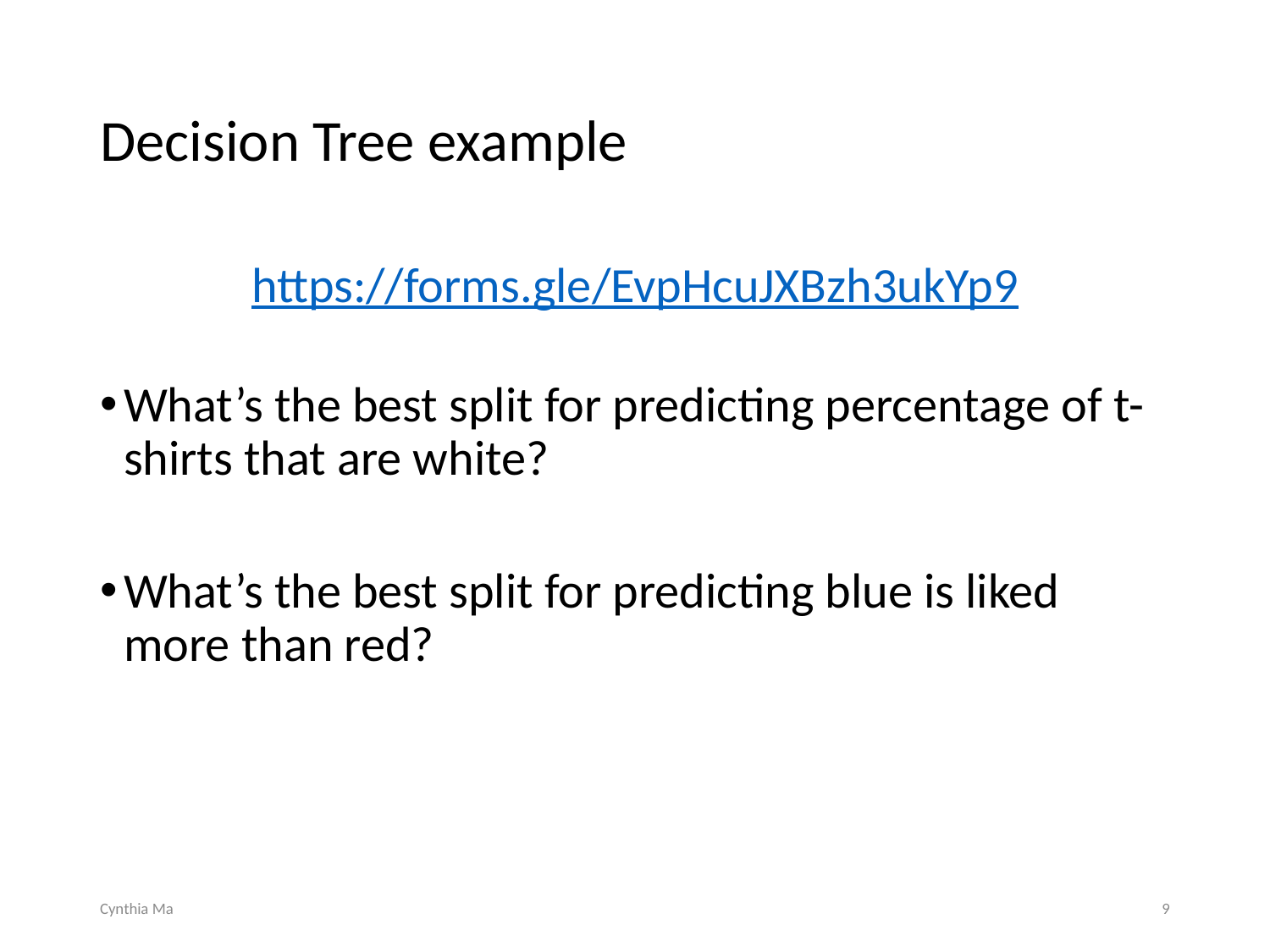

# Decision Tree example
https://forms.gle/EvpHcuJXBzh3ukYp9

What’s the best split for predicting percentage of t-shirts that are white?

What’s the best split for predicting blue is liked more than red?
Cynthia Ma
9